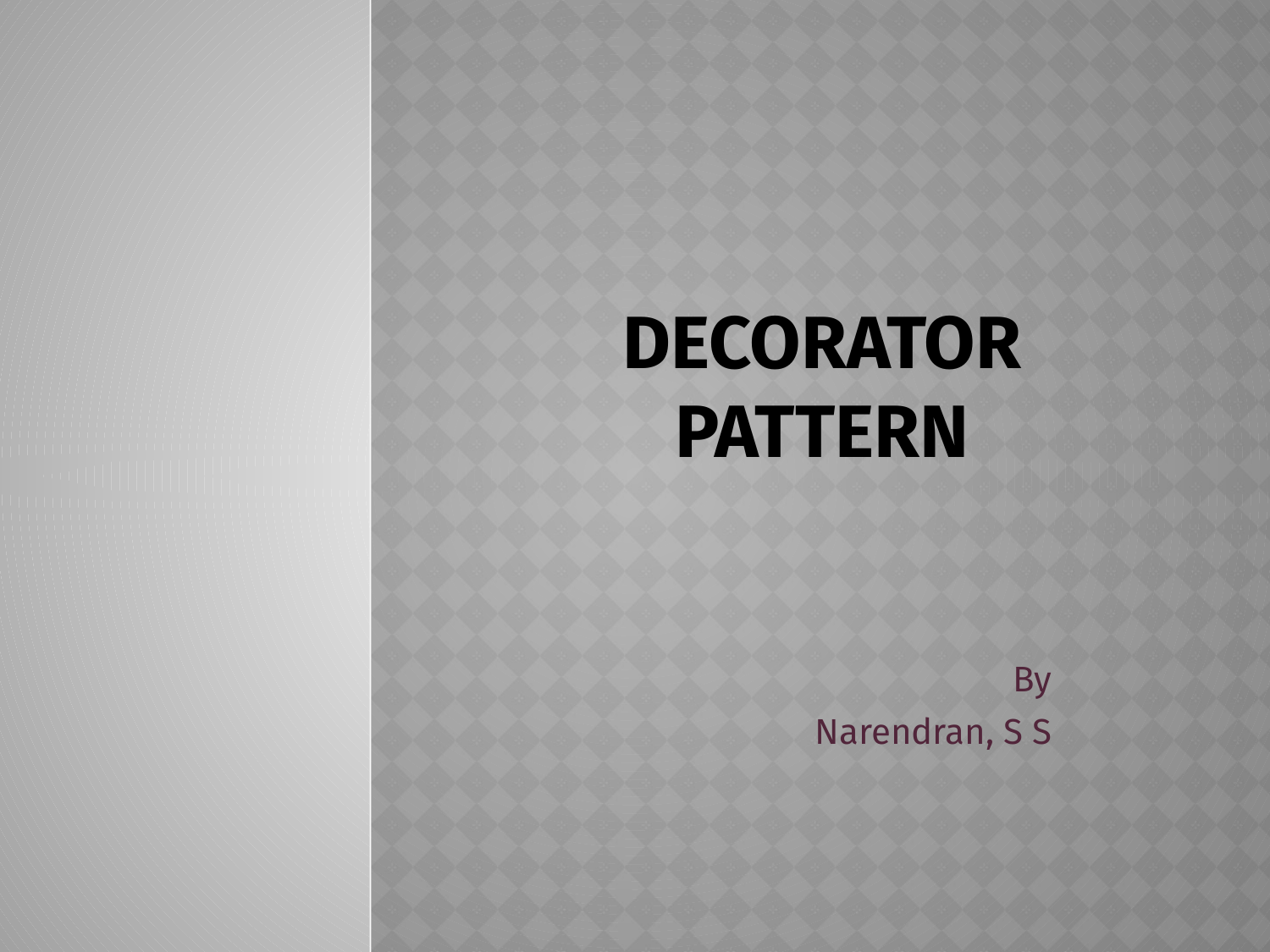

# Decorator Pattern
By
Narendran, S S